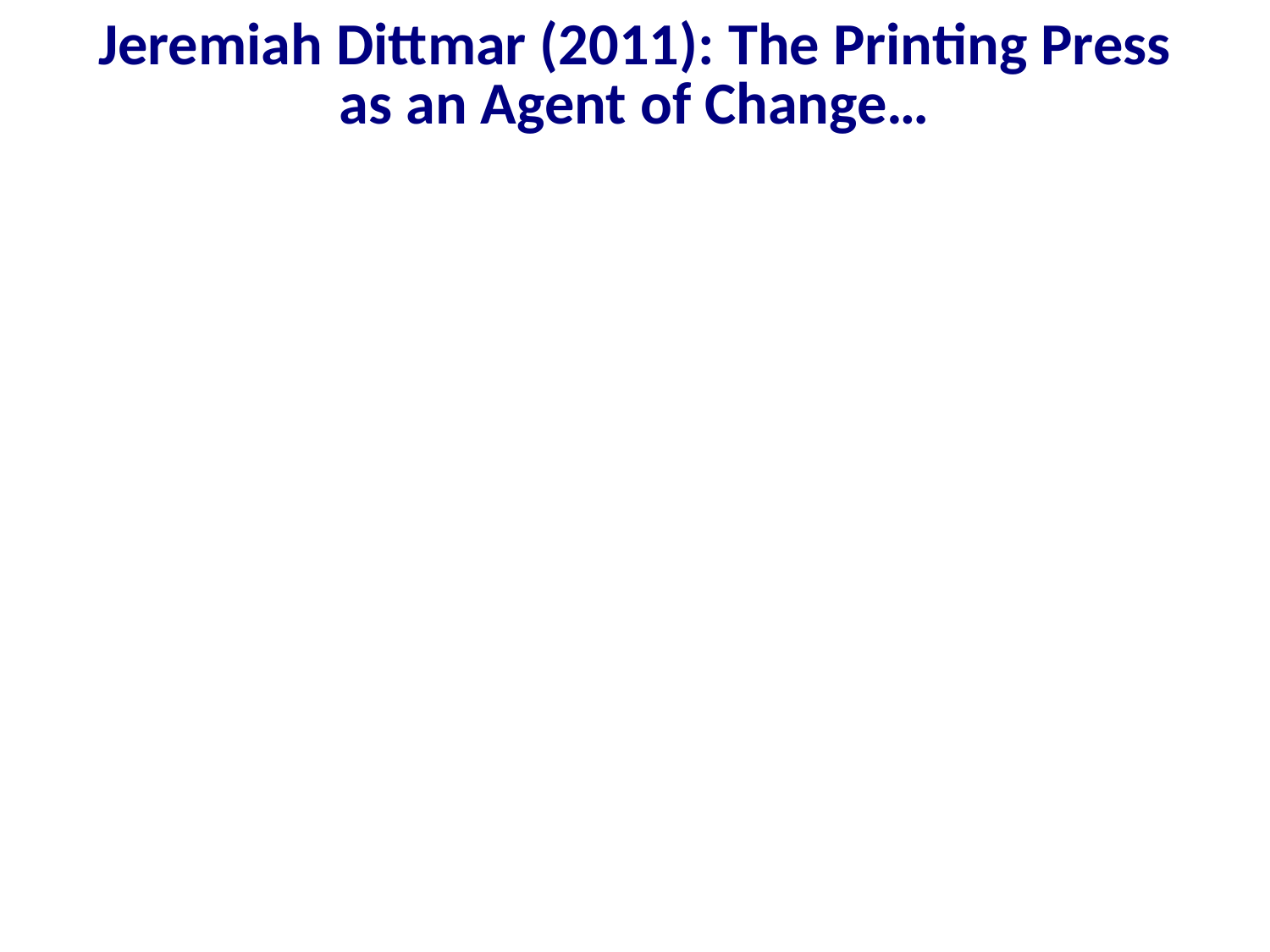

Jeremiah Dittmar (2011): The Printing Press as an Agent of Change…